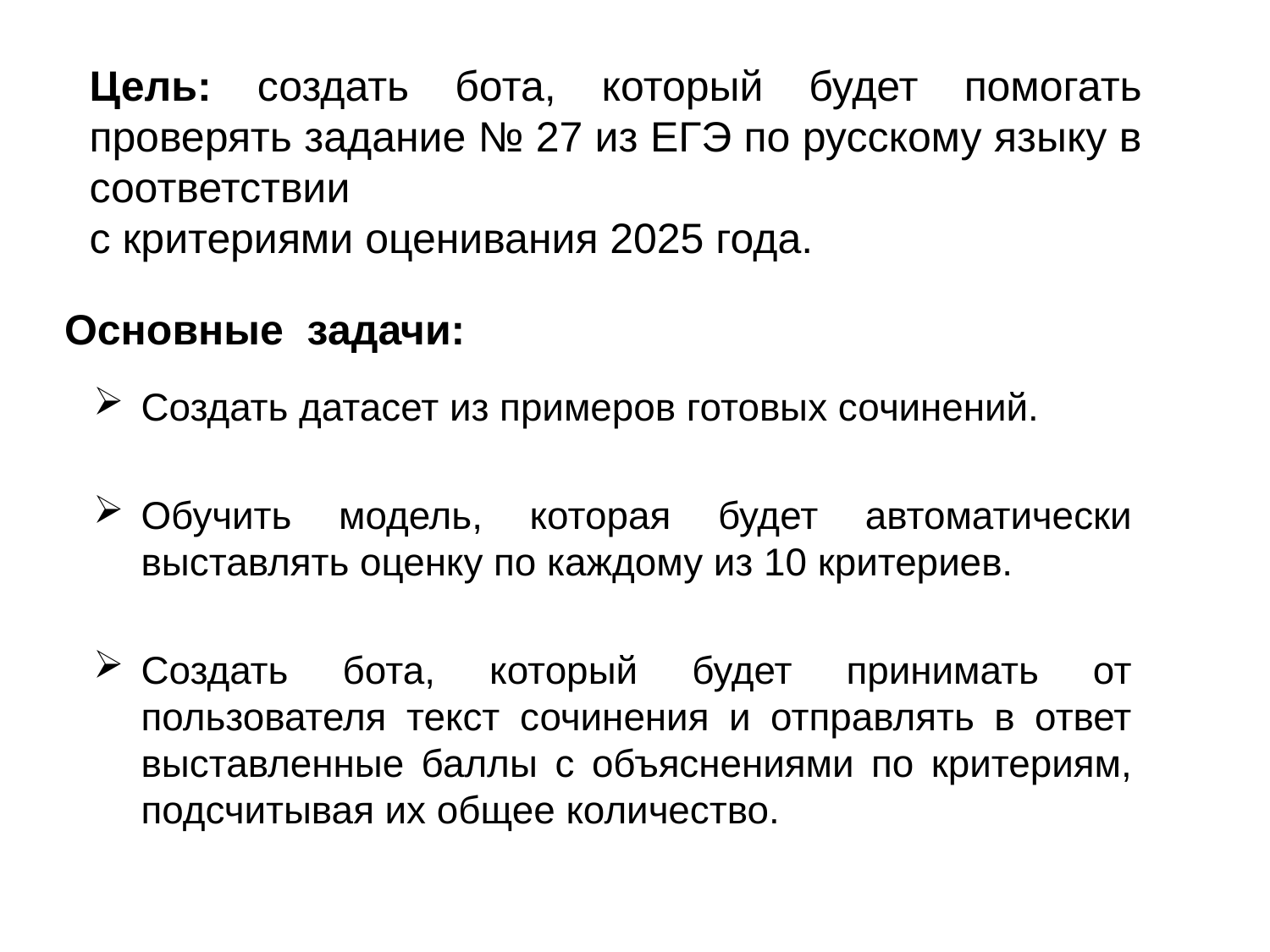

# Цель: создать бота, который будет помогать проверять задание № 27 из ЕГЭ по русскому языку в соответствии с критериями оценивания 2025 года.
Основные  задачи:
Создать датасет из примеров готовых сочинений.

Обучить модель, которая будет автоматически выставлять оценку по каждому из 10 критериев.

Создать бота, который будет принимать от пользователя текст сочинения и отправлять в ответ выставленные баллы с объяснениями по критериям, подсчитывая их общее количество.